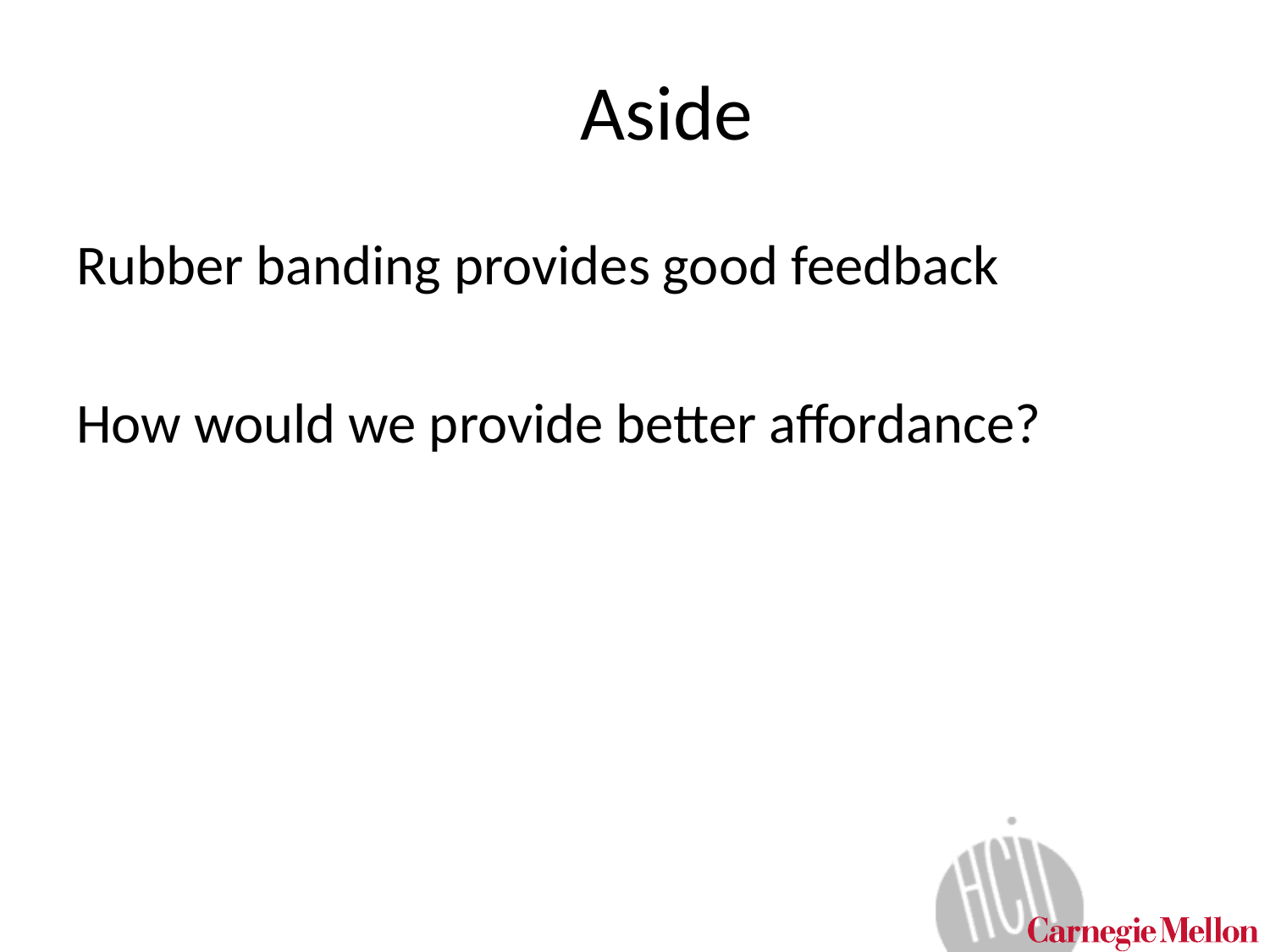

# Aside
Rubber banding provides good feedback

How would we provide better affordance?